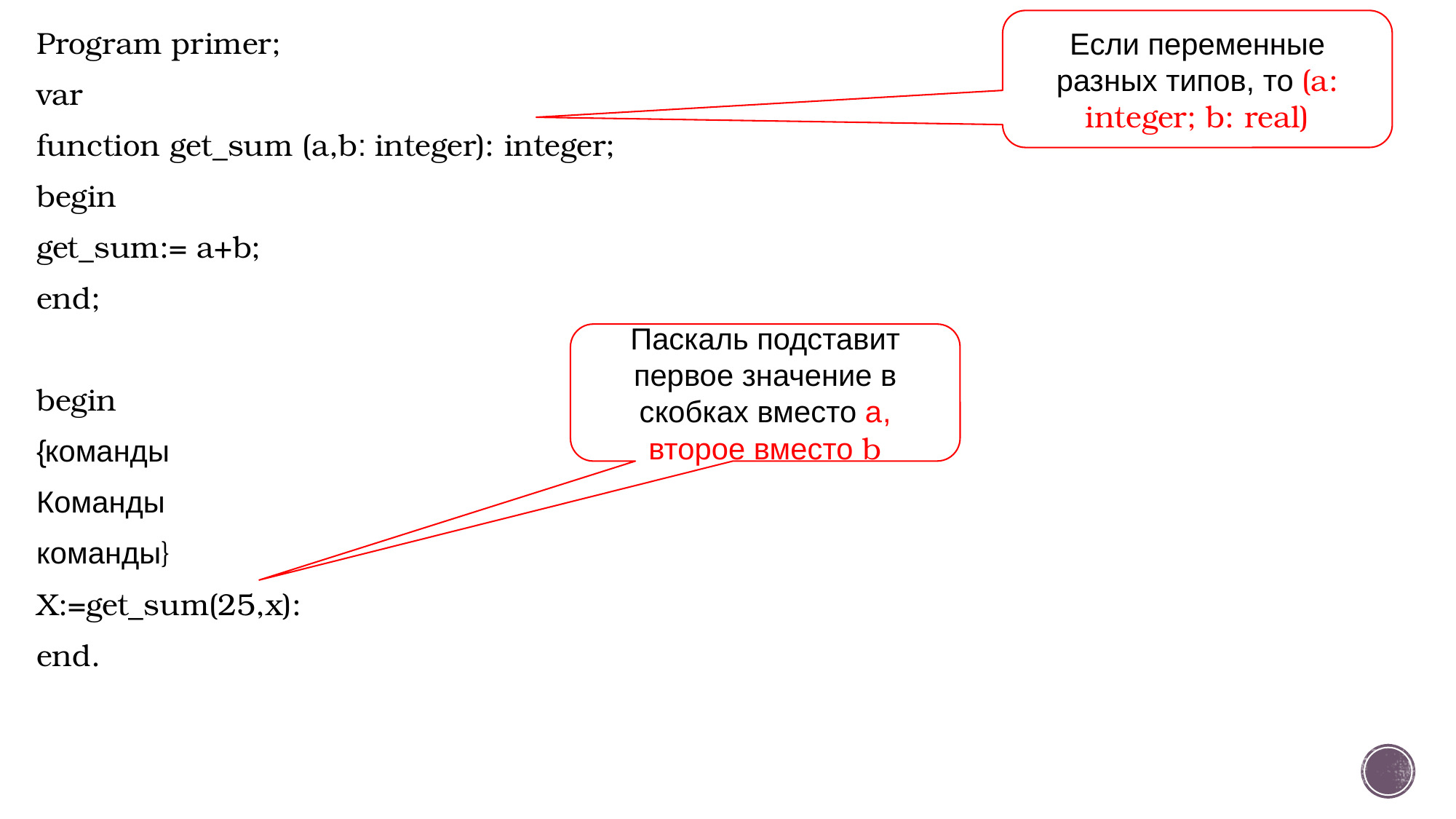

Если переменные разных типов, то (a: integer; b: real)
Program primer;
var
function get_sum (a,b: integer): integer;
begin
get_sum:= a+b;
end;

begin
{команды
Команды
команды}
X:=get_sum(25,x):
end.
Паскаль подставит первое значение в скобках вместо a, второе вместо b